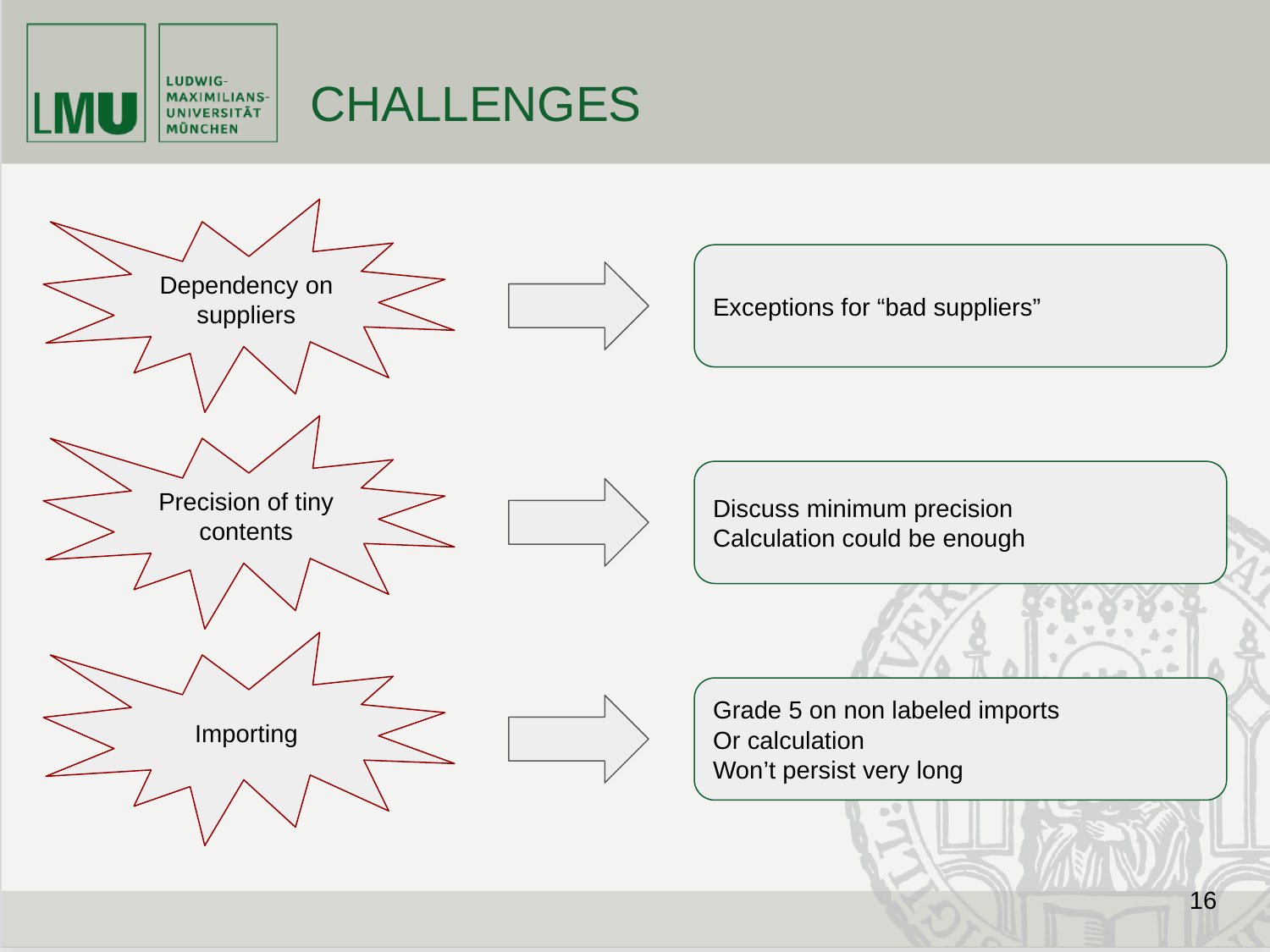

# CHALLENGES
Dependency on suppliers
Exceptions for “bad suppliers”

Precision of tiny contents
Discuss minimum precision
Calculation could be enough

Importing
Grade 5 on non labeled imports
Or calculation
Won’t persist very long

16